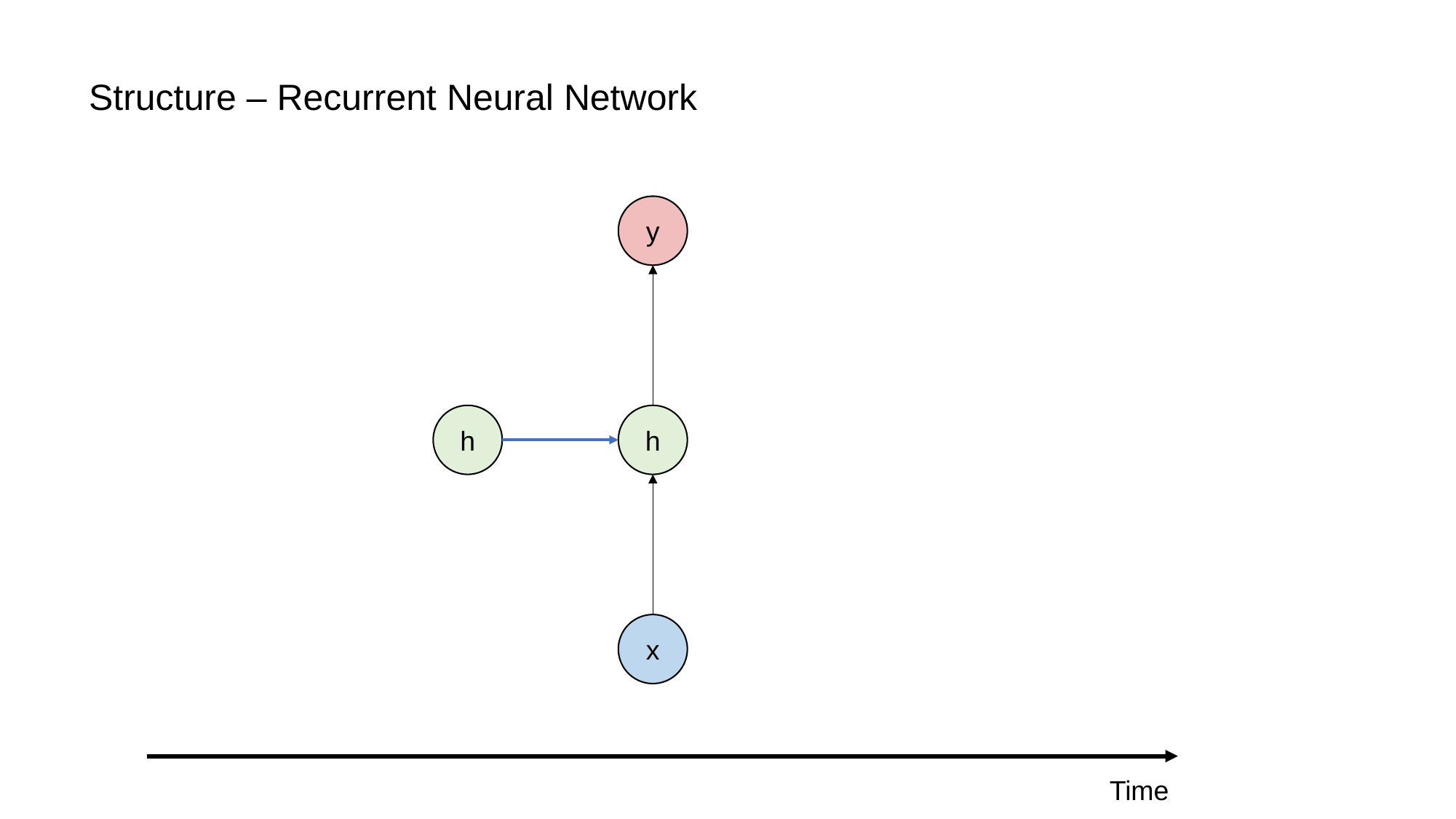

Structure – Recurrent Neural Network
y
h
h
x
Time